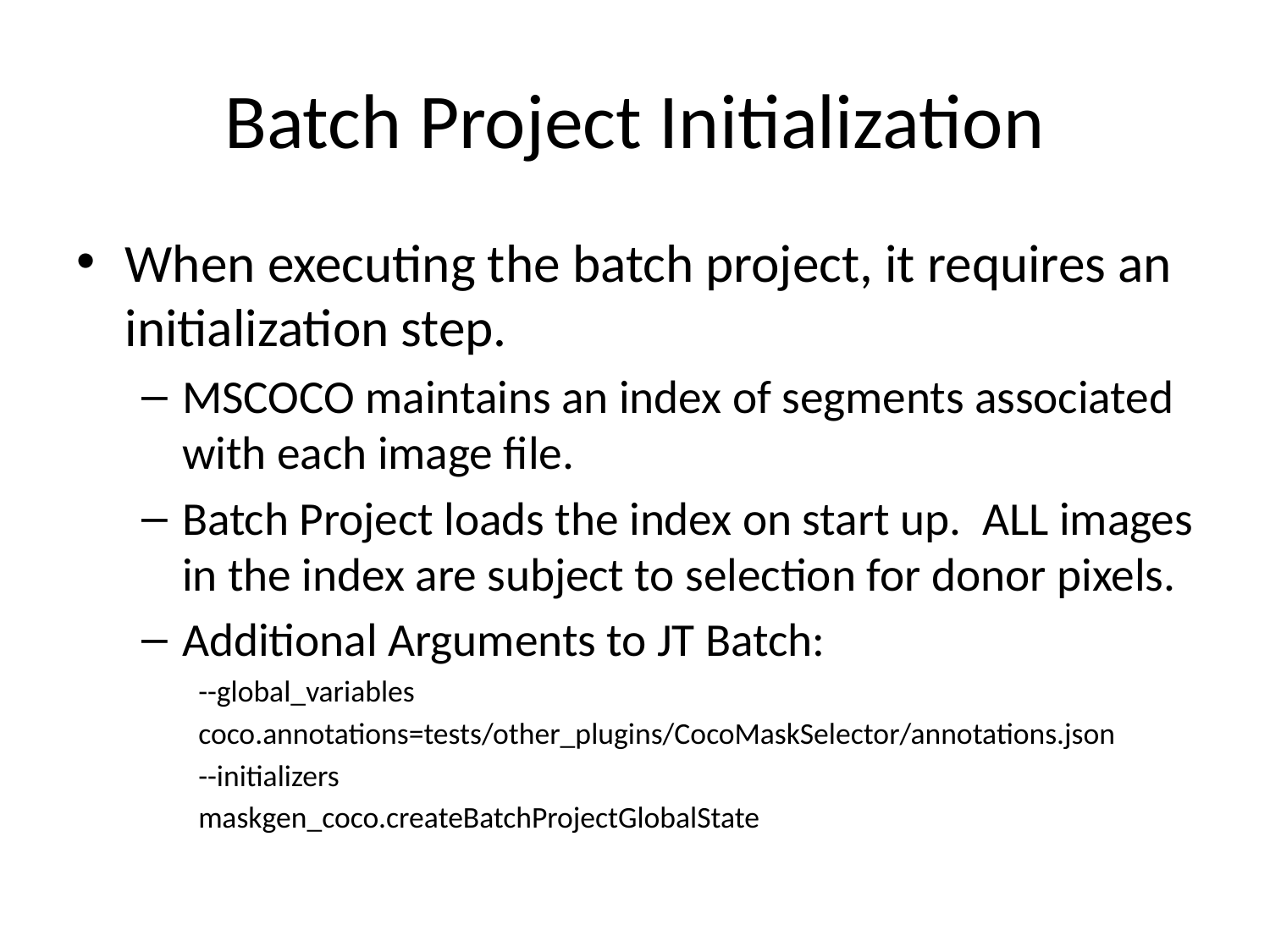

# Batch Project Initialization
When executing the batch project, it requires an initialization step.
MSCOCO maintains an index of segments associated with each image file.
Batch Project loads the index on start up.  ALL images in the index are subject to selection for donor pixels.
Additional Arguments to JT Batch:
--global_variables
coco.annotations=tests/other_plugins/CocoMaskSelector/annotations.json
--initializers
maskgen_coco.createBatchProjectGlobalState